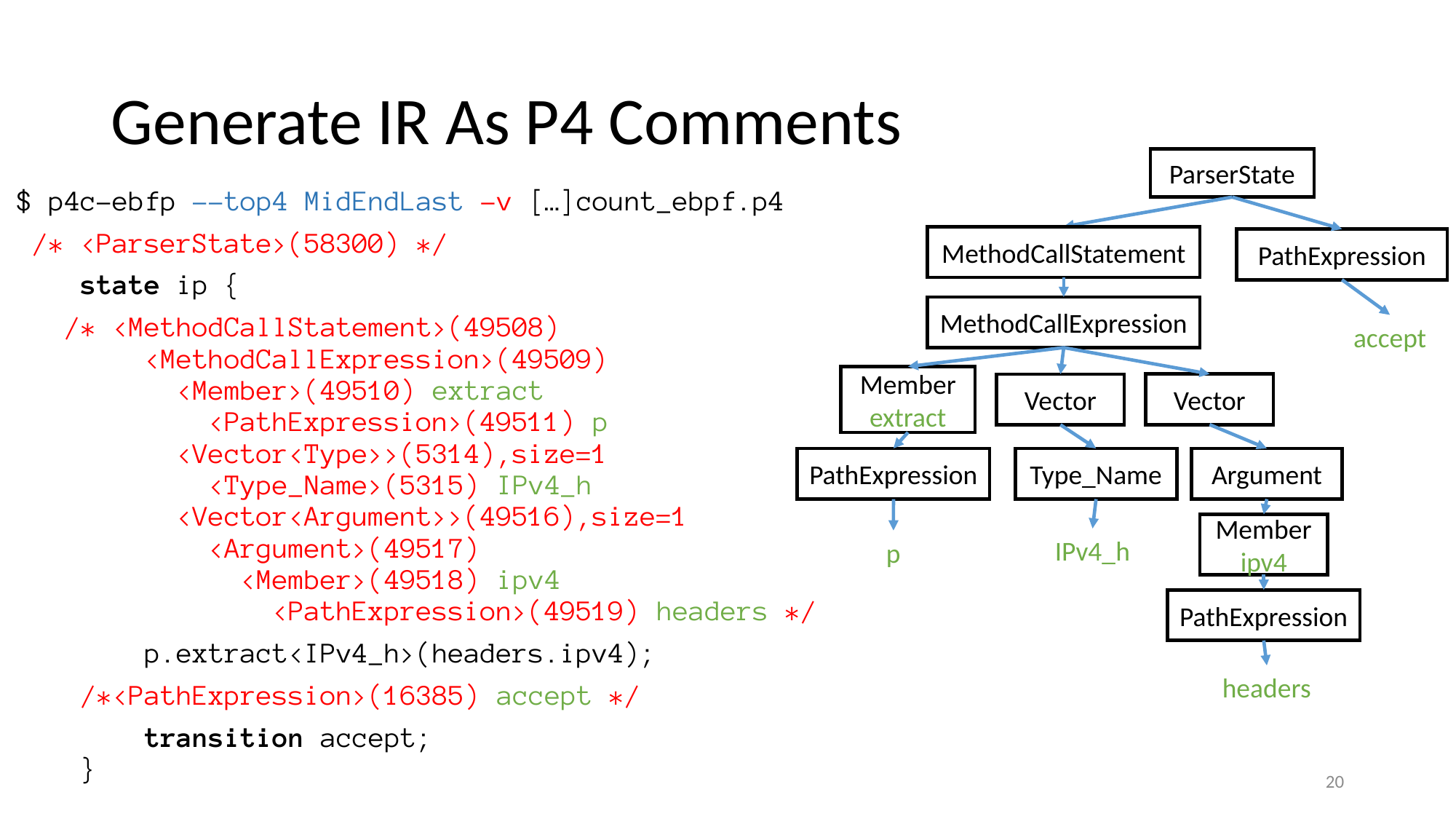

# Generate IR As P4 Comments
ParserState
$ p4c-ebfp --top4 MidEndLast -v […]count_ebpf.p4
 /* <ParserState>(58300) */
    state ip {
   /* <MethodCallStatement>(49508)
        <MethodCallExpression>(49509)
          <Member>(49510) extract
            <PathExpression>(49511) p
          <Vector<Type>>(5314),size=1
            <Type_Name>(5315) IPv4_h
          <Vector<Argument>>(49516),size=1
            <Argument>(49517)
              <Member>(49518) ipv4
                <PathExpression>(49519) headers */
        p.extract<IPv4_h>(headers.ipv4);
    /*<PathExpression>(16385) accept */
        transition accept;
    }
MethodCallStatement
PathExpression
MethodCallExpression
accept
Member
extract
Vector
Vector
PathExpression
Type_Name
Argument
Member
ipv4
IPv4_h
p
PathExpression
headers
20